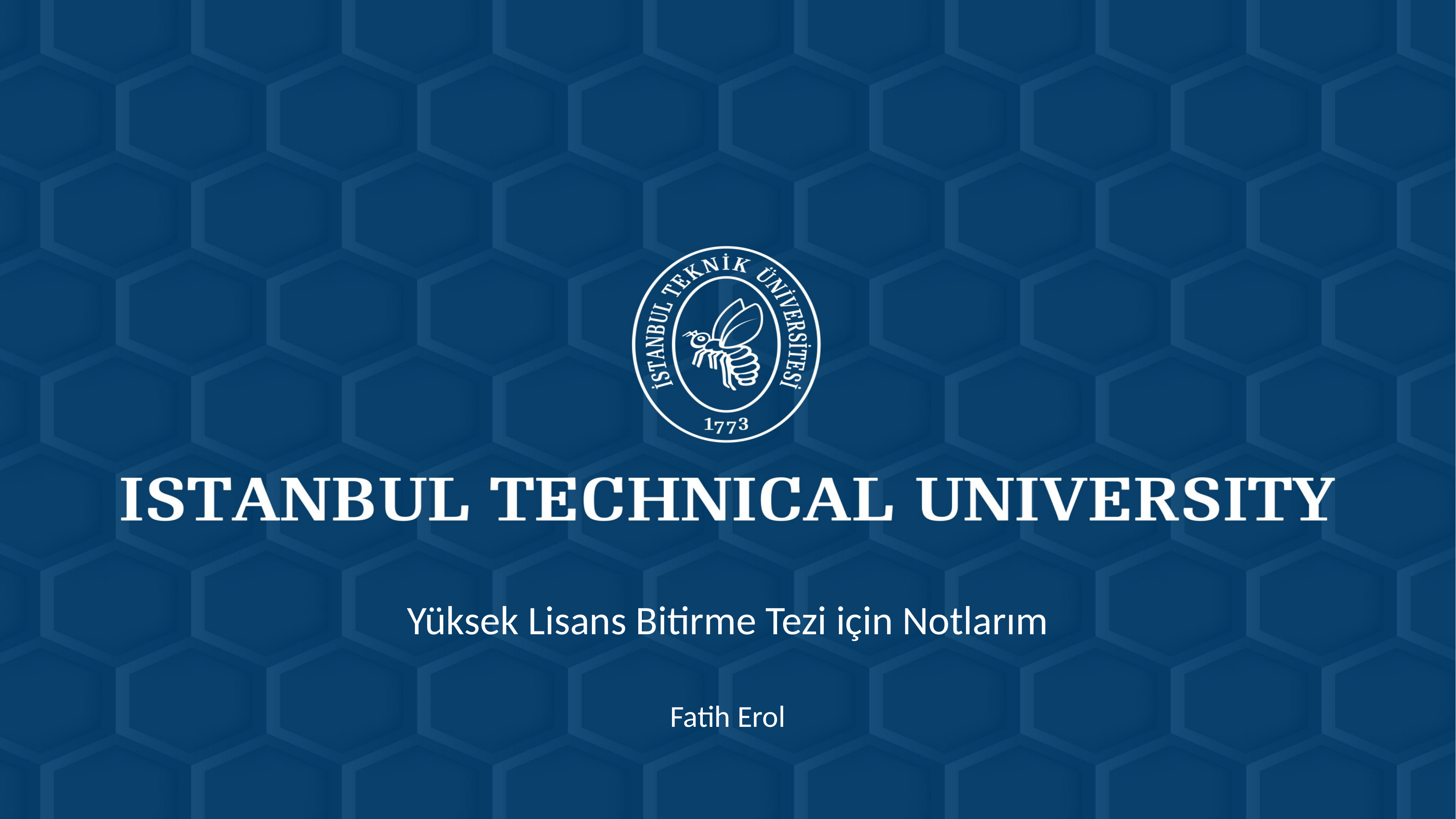

Yüksek Lisans Bitirme Tezi için Notlarım

Fatih Erol